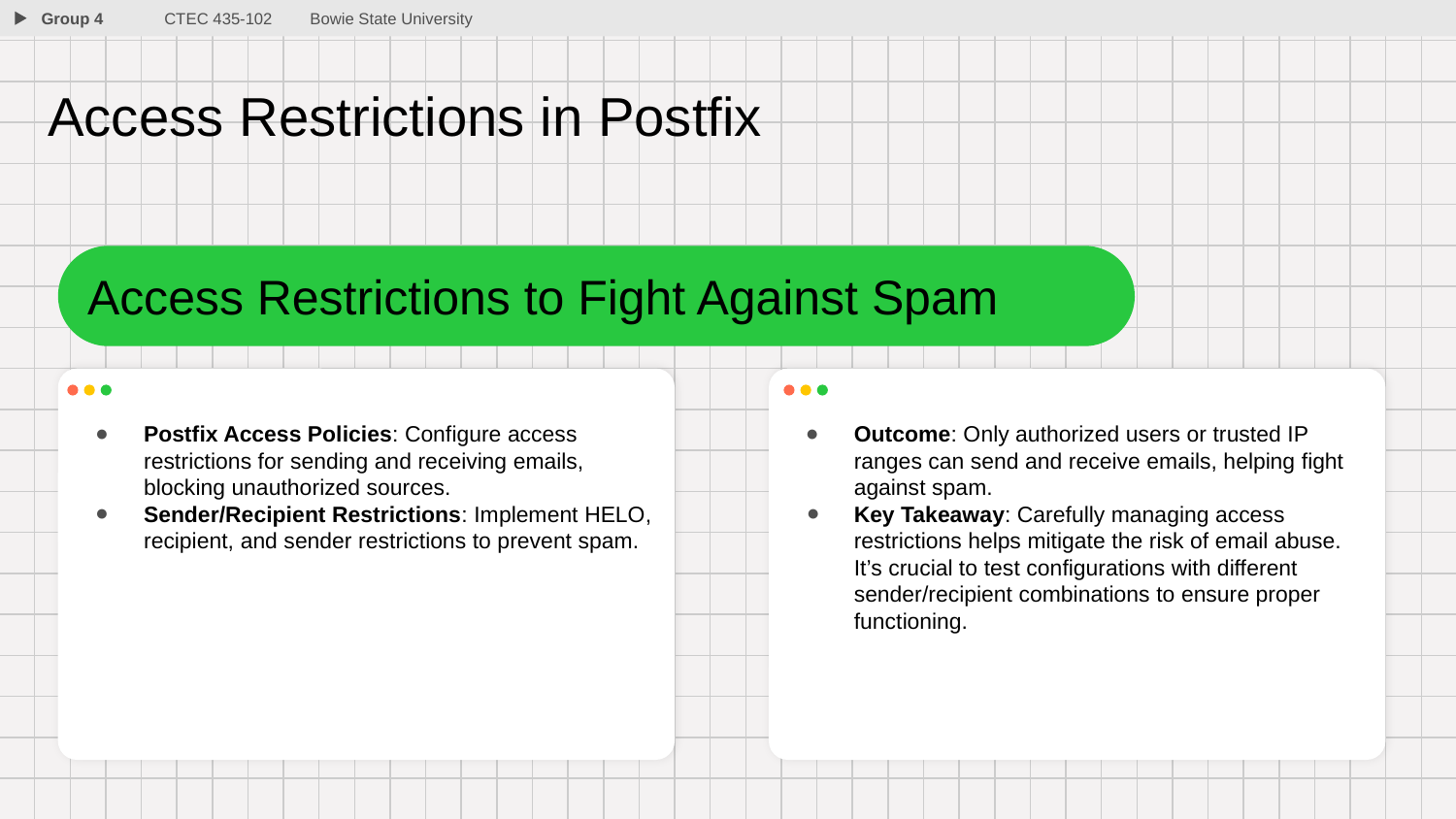

Group 4

CTEC 435-102	Bowie State University

# Access Restrictions in Postfix
Access Restrictions to Fight Against Spam

Postfix Access Policies: Configure access restrictions for sending and receiving emails, blocking unauthorized sources.
Sender/Recipient Restrictions: Implement HELO, recipient, and sender restrictions to prevent spam.

Outcome: Only authorized users or trusted IP ranges can send and receive emails, helping fight against spam.
Key Takeaway: Carefully managing access restrictions helps mitigate the risk of email abuse. It’s crucial to test configurations with different sender/recipient combinations to ensure proper functioning.